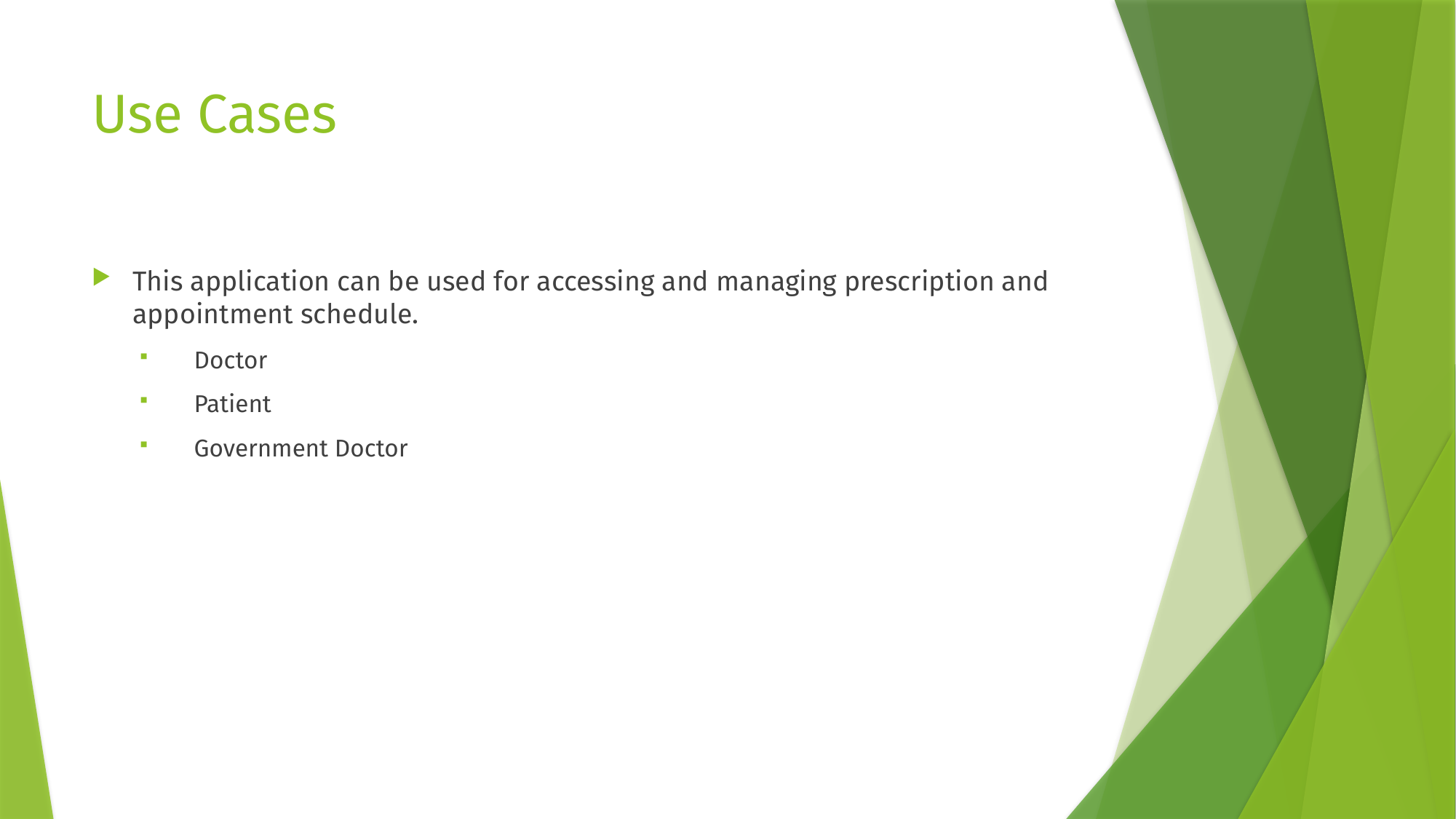

# Use Cases
This application can be used for accessing and managing prescription and appointment schedule.
Doctor
Patient
Government Doctor